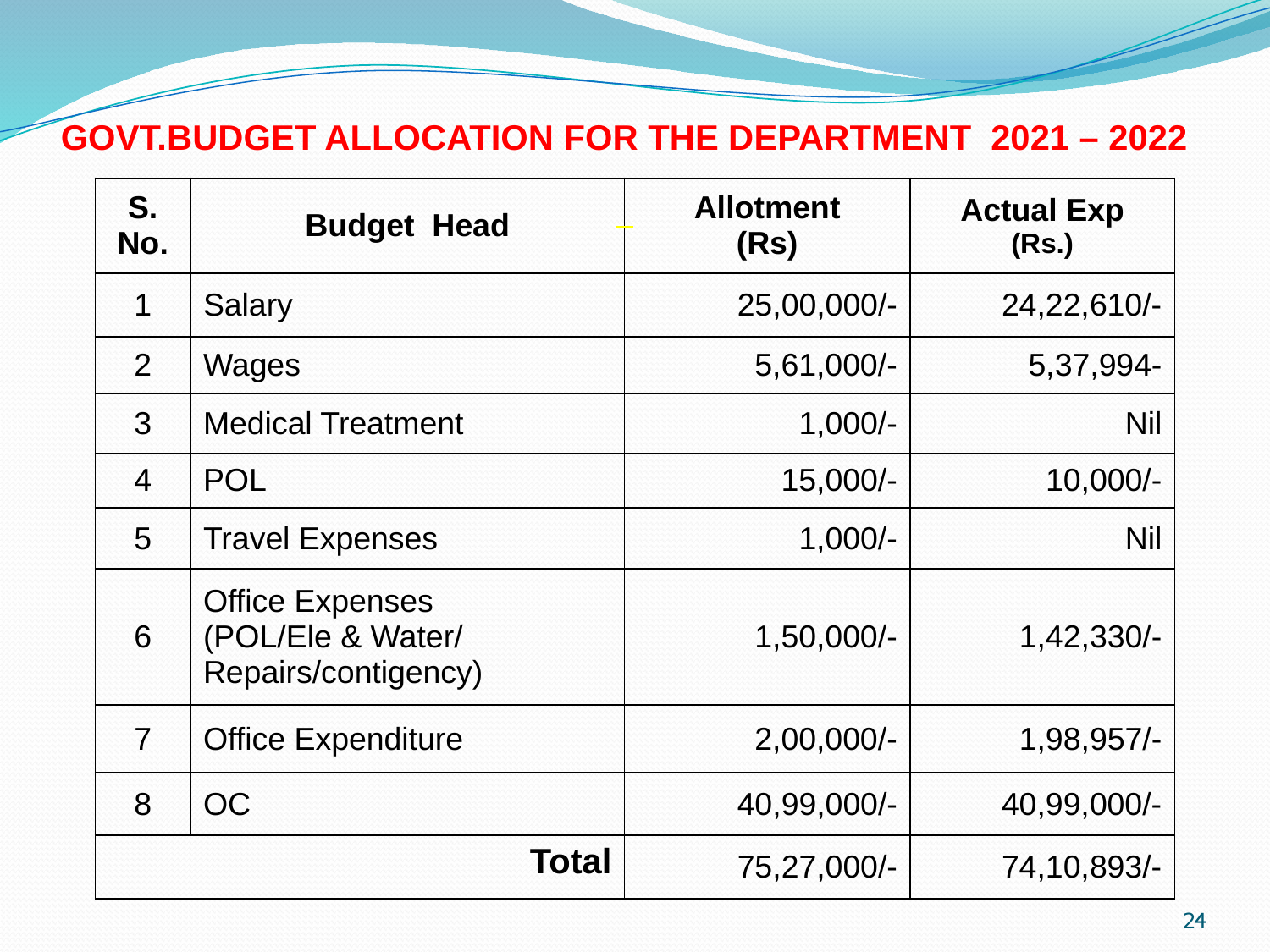

GOVT.BUDGET ALLOCATION FOR THE DEPARTMENT  2021 – 2022

| S. No. | Budget Head | Allotment (Rs) | Actual Exp (Rs.) |
| --- | --- | --- | --- |
| 1 | Salary | 25,00,000/- | 24,22,610/- |
| 2 | Wages | 5,61,000/- | 5,37,994- |
| 3 | Medical Treatment | 1,000/- | Nil |
| 4 | POL | 15,000/- | 10,000/- |
| 5 | Travel Expenses | 1,000/- | Nil |
| 6 | Office Expenses (POL/Ele & Water/ Repairs/contigency) | 1,50,000/- | 1,42,330/- |
| 7 | Office Expenditure | 2,00,000/- | 1,98,957/- |
| 8 | OC | 40,99,000/- | 40,99,000/- |
| Total |  | 75,27,000/- | 74,10,893/- |
24